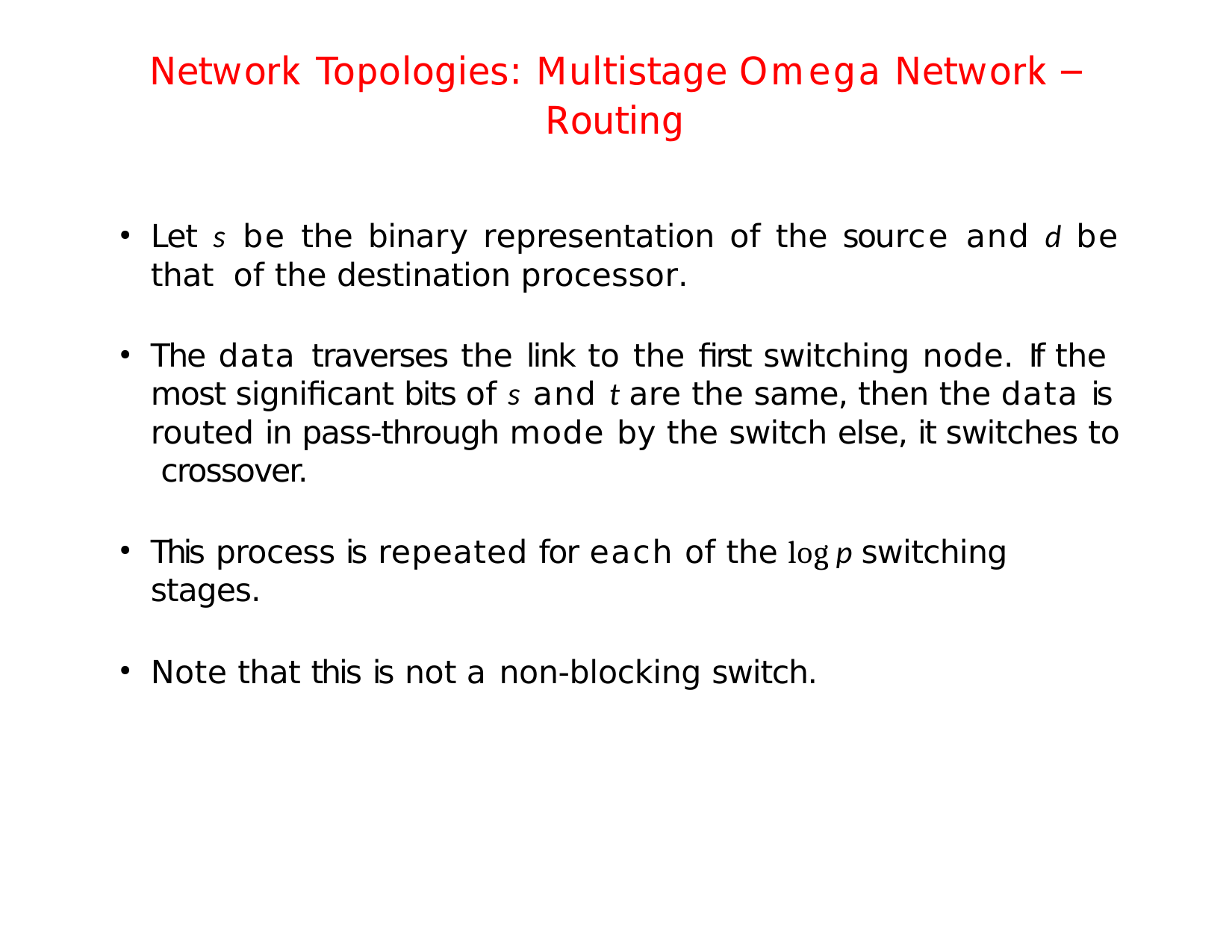

# Network Topologies: Multistage Omega Network –  Routing
Let s be the binary representation of the source and d be that  of the destination processor.

The data traverses the link to the first switching node. If the  most significant bits of s and t are the same, then the data is  routed in pass-through mode by the switch else, it switches to  crossover.

This process is repeated for each of the log p switching stages.
Note that this is not a non-blocking switch.